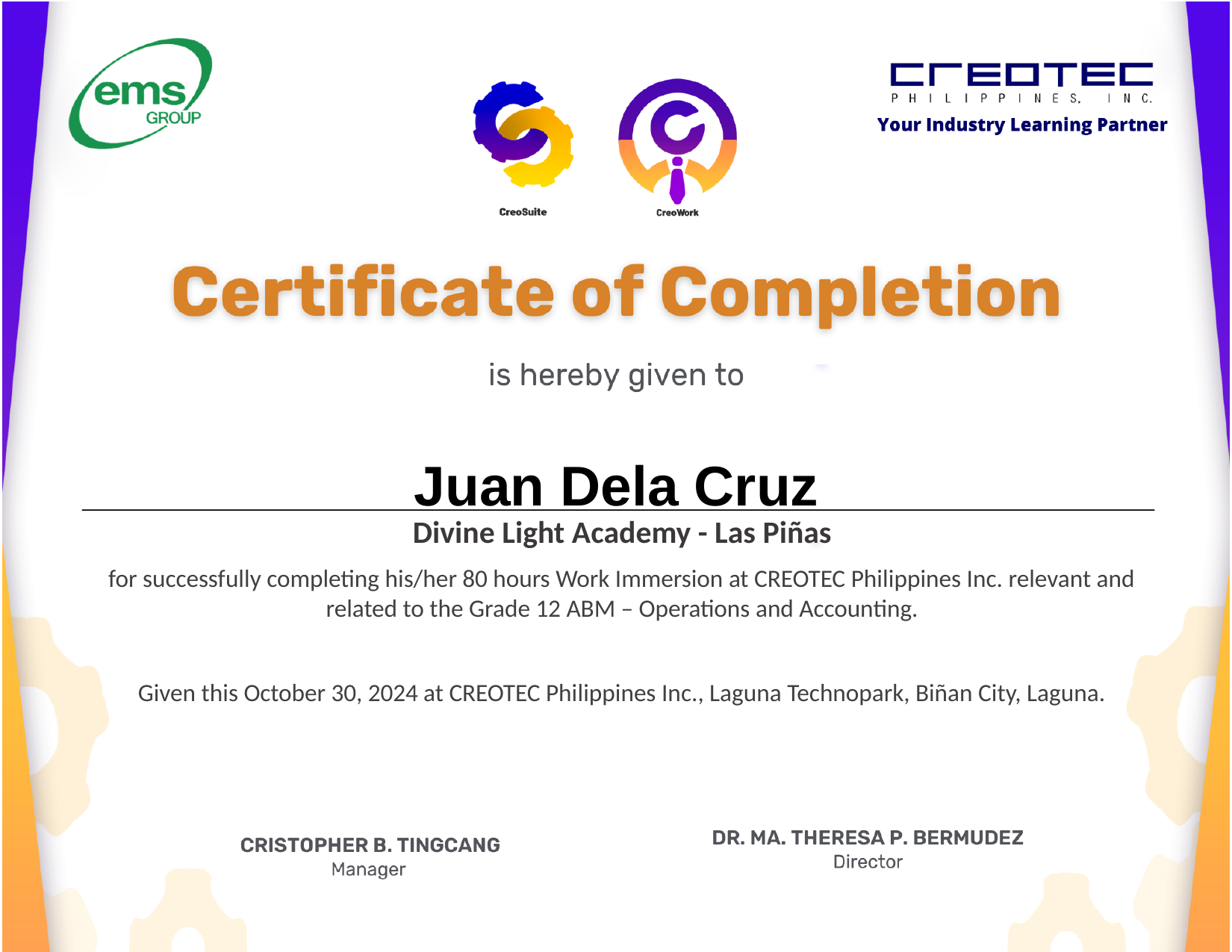

Juan Dela Cruz
Divine Light Academy - Las Piñas
for successfully completing his/her 80 hours Work Immersion at CREOTEC Philippines Inc. relevant and related to the Grade 12 ABM – Operations and Accounting.

Given this October 30, 2024 at CREOTEC Philippines Inc., Laguna Technopark, Biñan City, Laguna.